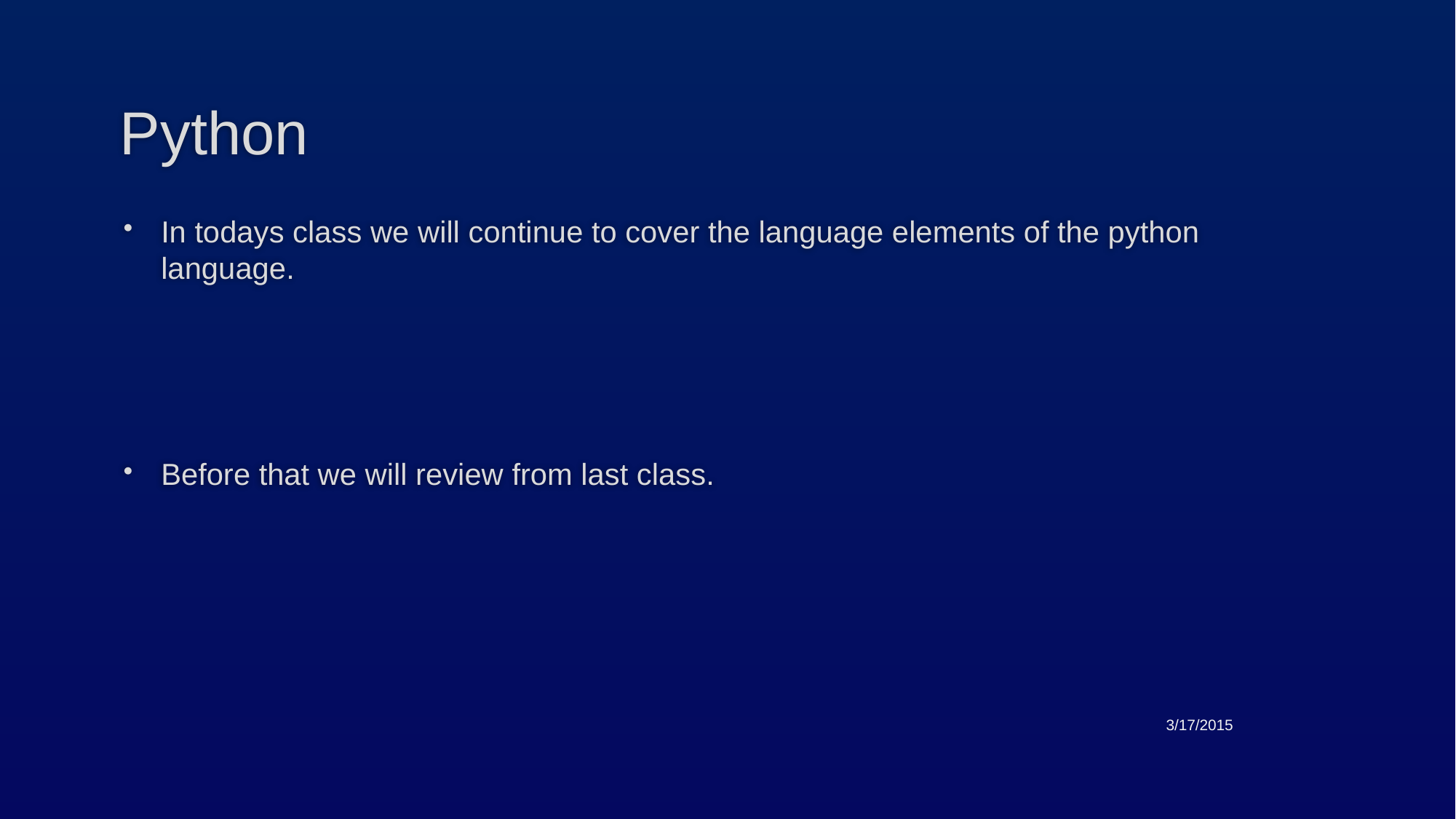

# Python
In todays class we will continue to cover the language elements of the python language.

Before that we will review from last class.
3/17/2015